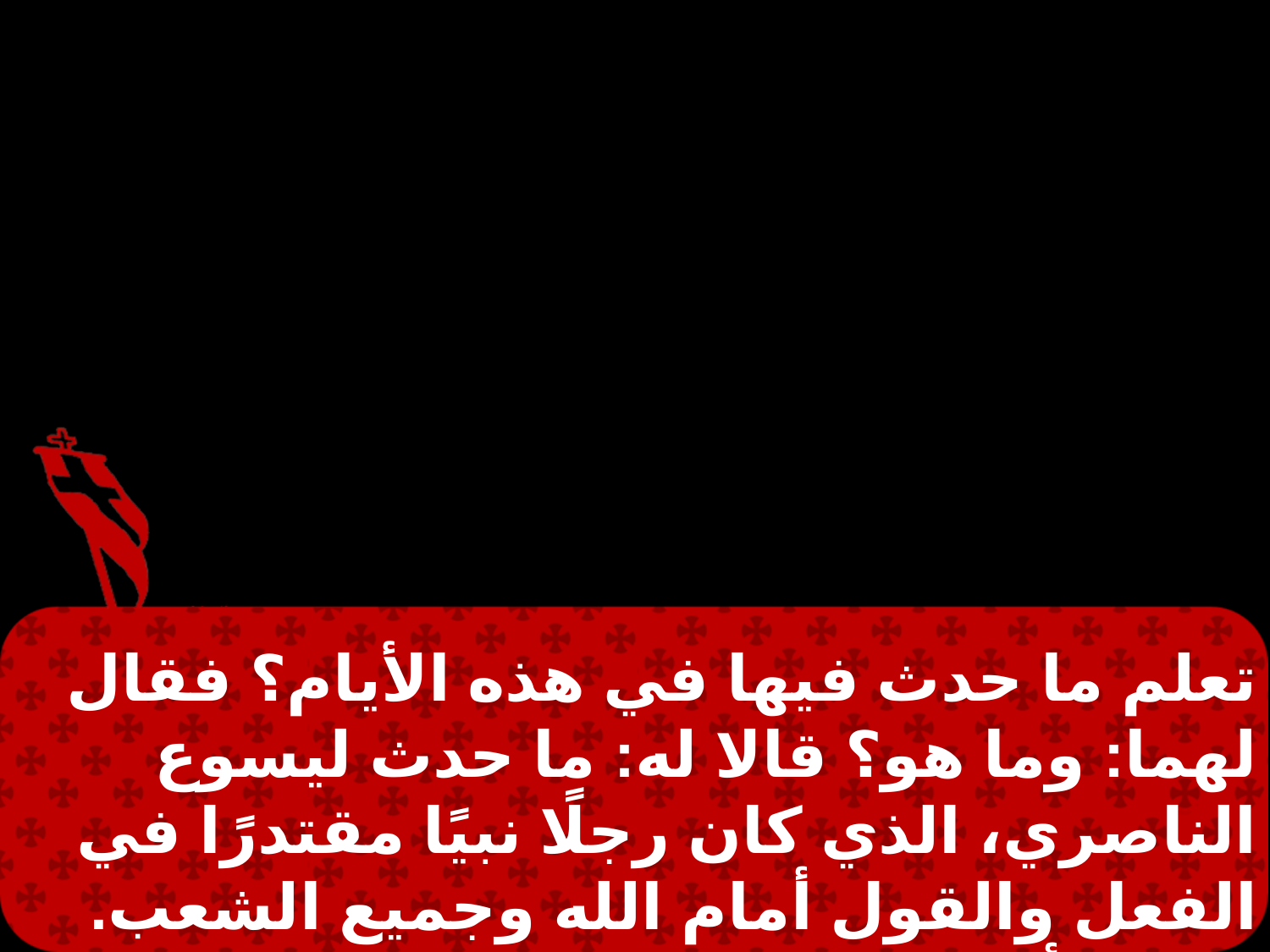

تعلم ما حدث فيها في هذه الأيام؟ فقال لهما: وما هو؟ قالا له: ما حدث ليسوع الناصري، الذي كان رجلًا نبيًا مقتدرًا في الفعل والقول أمام الله وجميع الشعب. وكيف أسلمه رؤساء الكهنة والعظماء لحكم